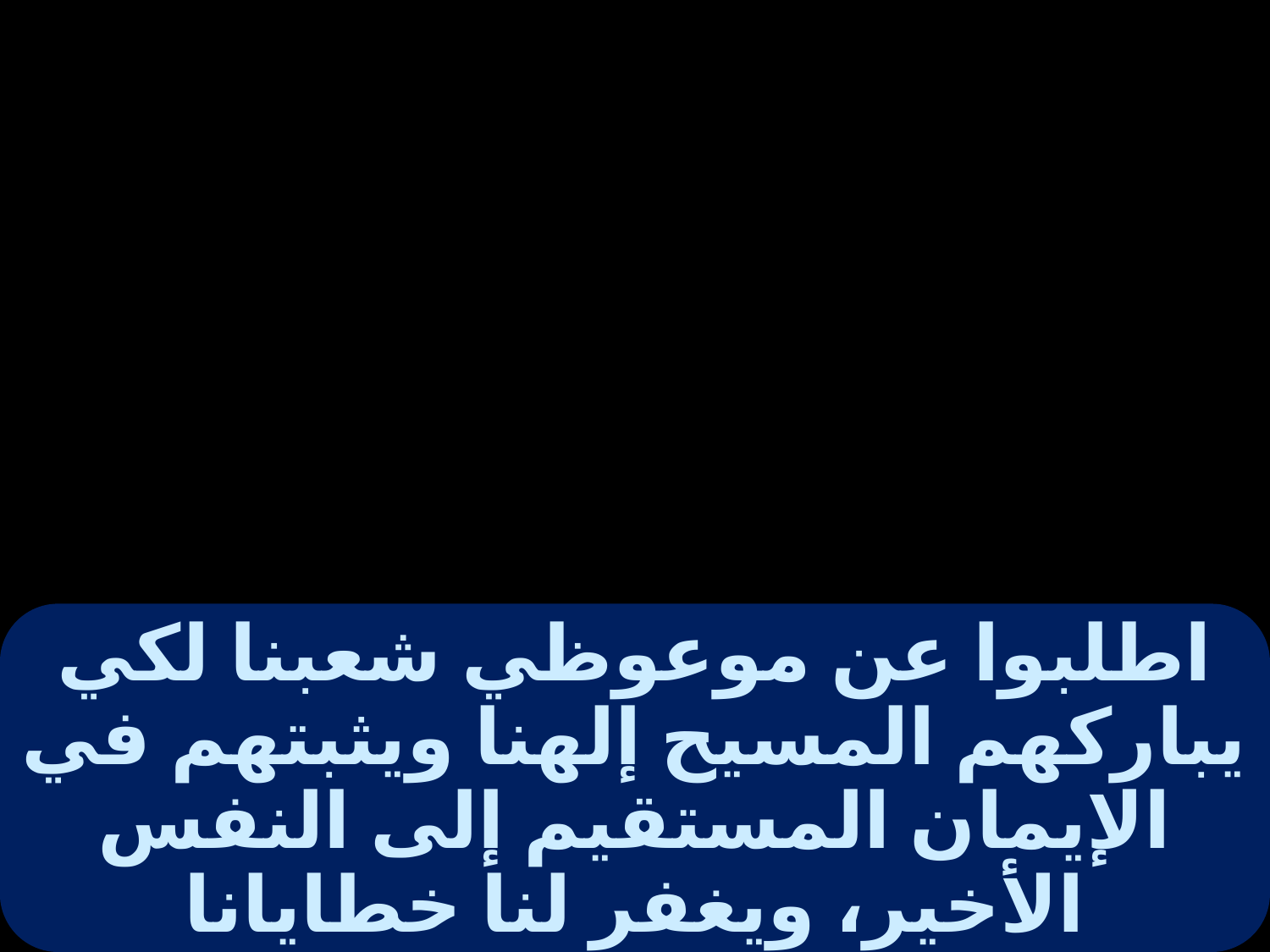

# اطلبوا عن موعوظي شعبنا لكي يباركهم المسيح إلهنا ويثبتهم في الإيمان المستقيم إلى النفس الأخير، ويغفر لنا خطايانا